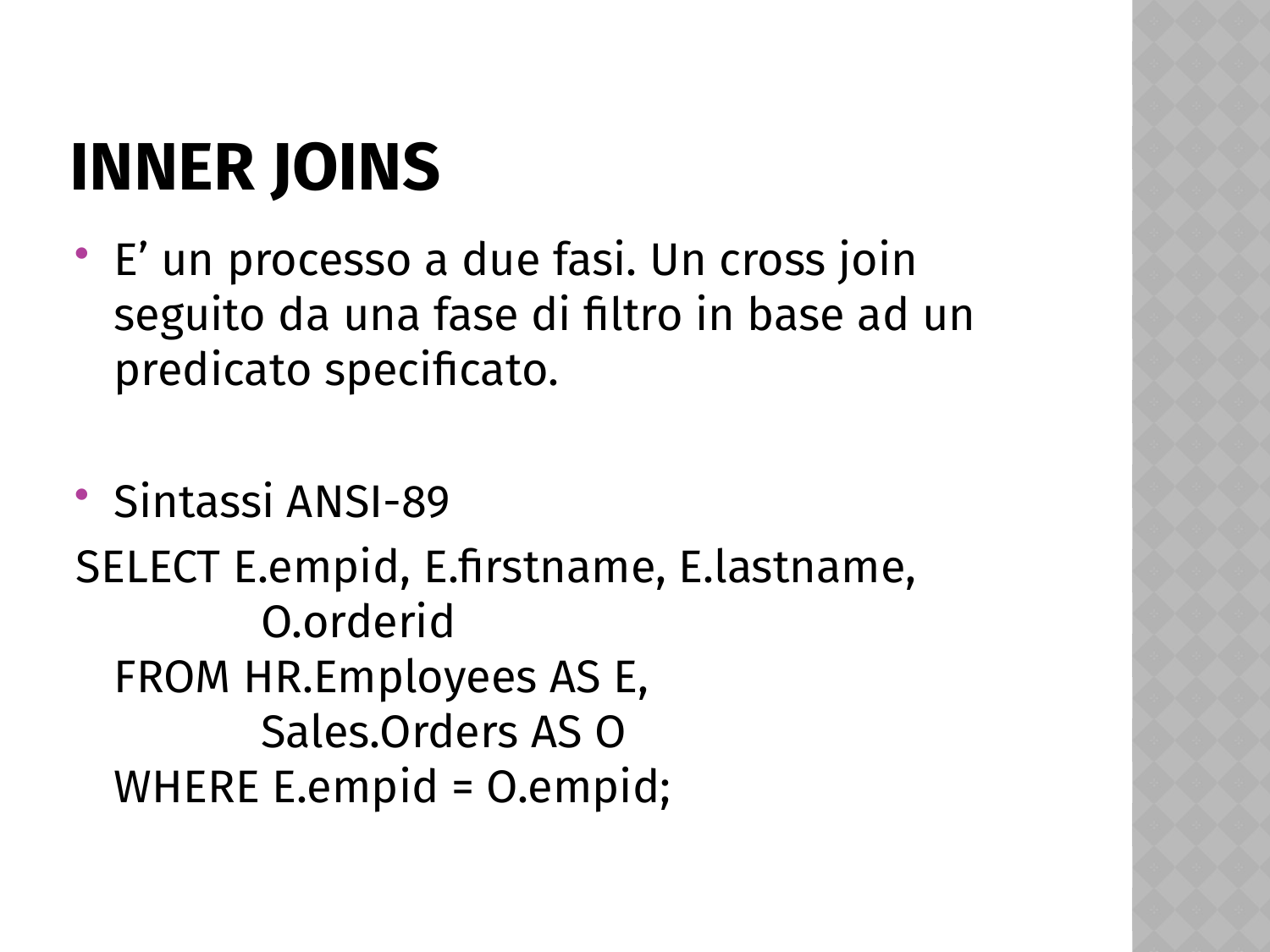

# Inner joins
E’ un processo a due fasi. Un cross join seguito da una fase di filtro in base ad un predicato specificato.

Sintassi ANSI-89
SELECT E.empid, E.firstname, E.lastname,
            O.orderid
FROM HR.Employees AS E,
            Sales.Orders AS O
WHERE E.empid = O.empid;